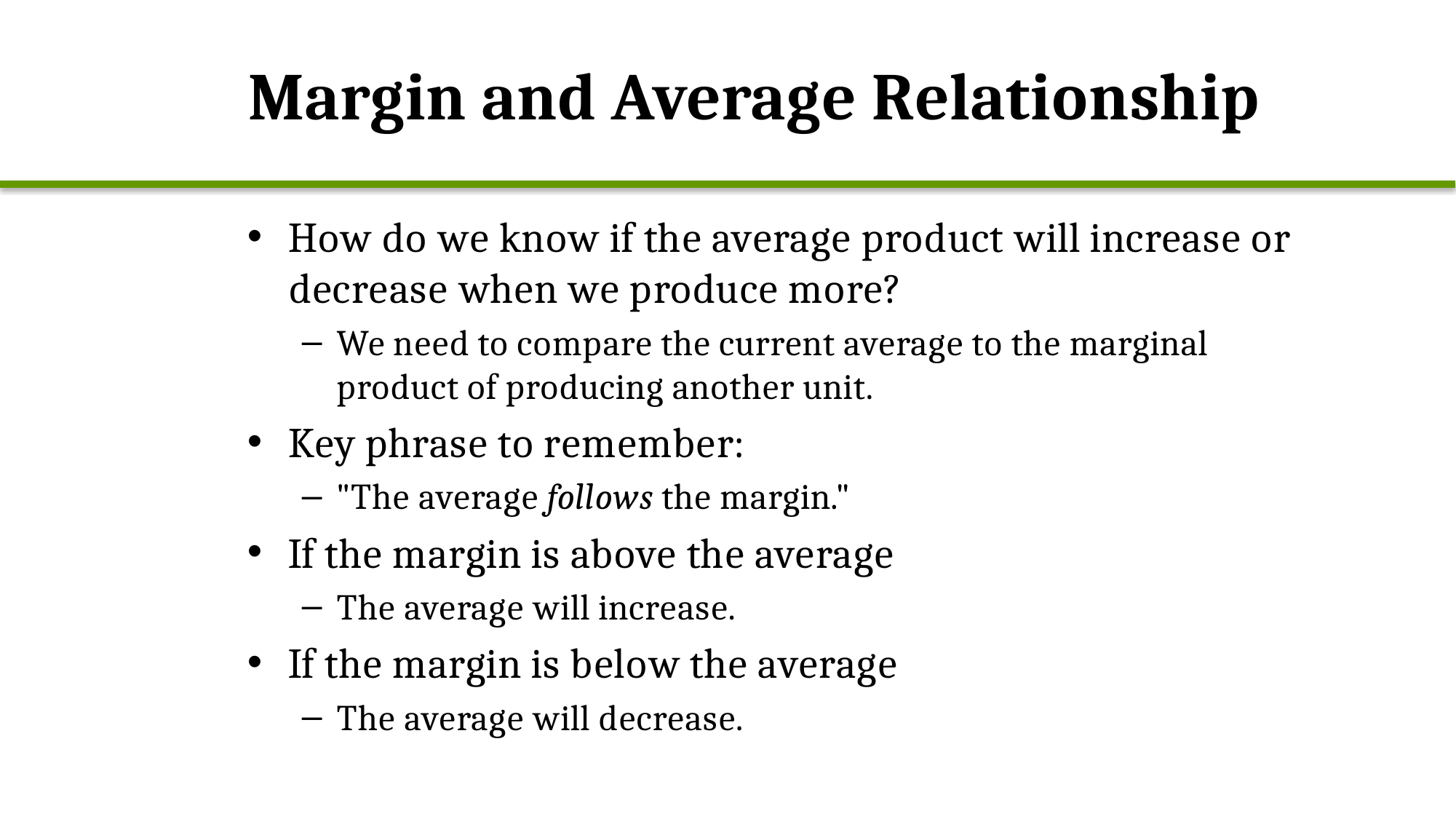

# Margin and Average Relationship
How do we know if the average product will increase or decrease when we produce more?
We need to compare the current average to the marginal product of producing another unit.
Key phrase to remember:
"The average follows the margin."
If the margin is above the average
The average will increase.
If the margin is below the average
The average will decrease.